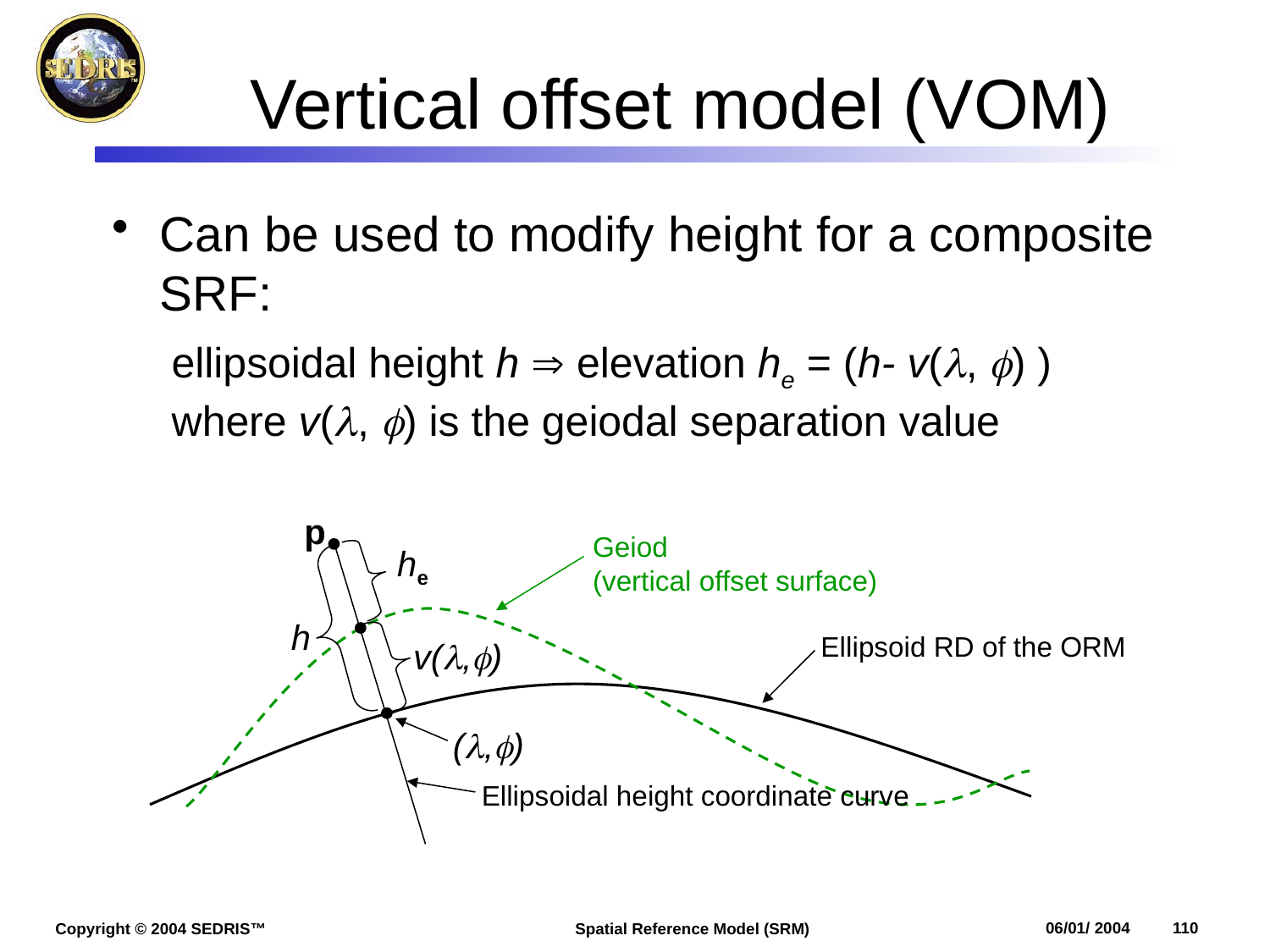

# Vertical offset model (VOM)
Can be used to modify height for a composite SRF:
ellipsoidal height h ⇒ elevation he = (h- v(λ, φ) )
where v(λ, φ) is the geiodal separation value
p
Geiod
(vertical offset surface)
he

h

Ellipsoid RD of the ORM

v(λ,φ)

(λ,φ)

Ellipsoidal height coordinate curve